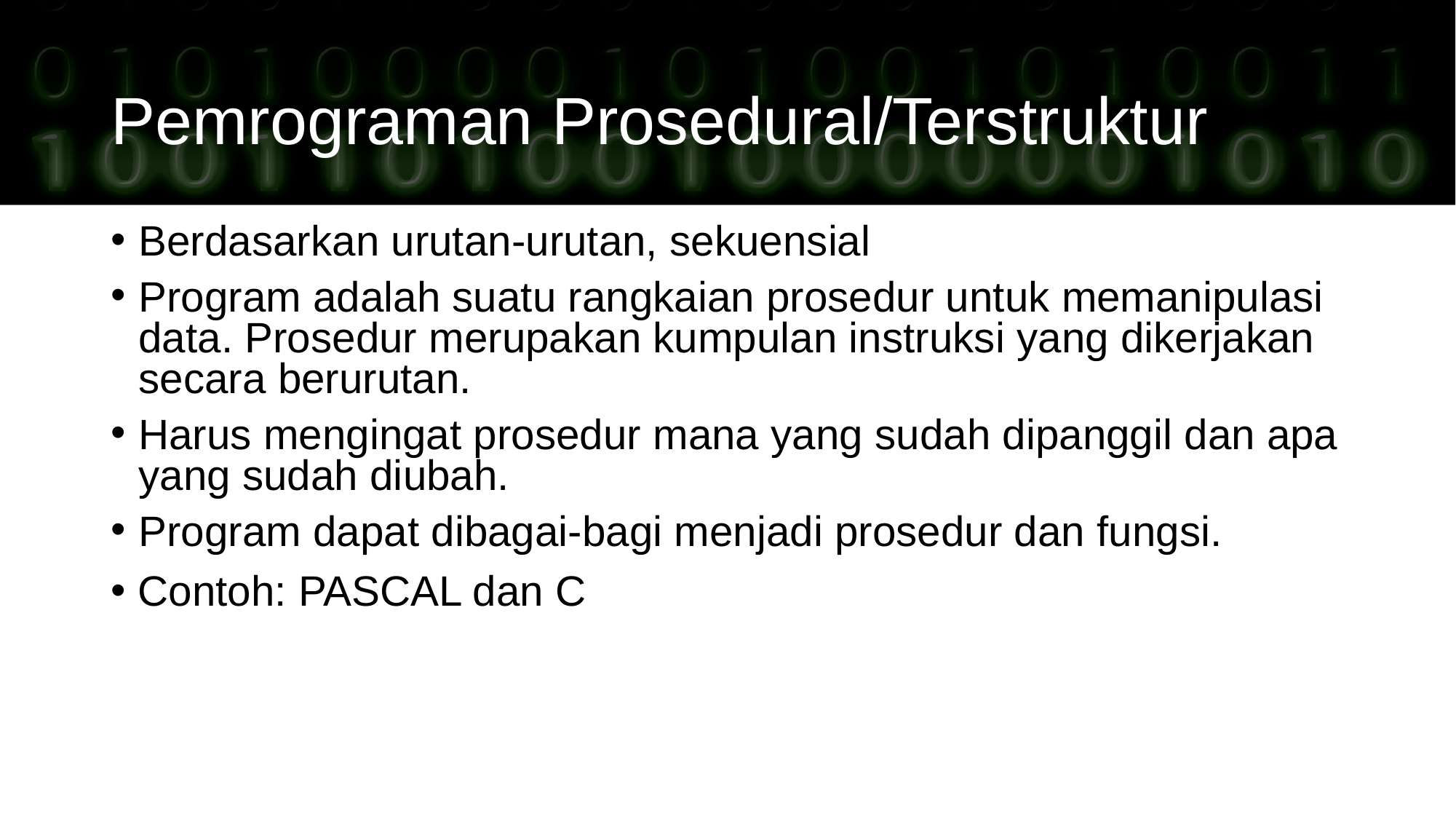

# Pemrograman Prosedural/Terstruktur
Berdasarkan urutan-urutan, sekuensial
Program adalah suatu rangkaian prosedur untuk memanipulasi data. Prosedur merupakan kumpulan instruksi yang dikerjakan secara berurutan.
Harus mengingat prosedur mana yang sudah dipanggil dan apa yang sudah diubah.
Program dapat dibagai-bagi menjadi prosedur dan fungsi.
Contoh: PASCAL dan C